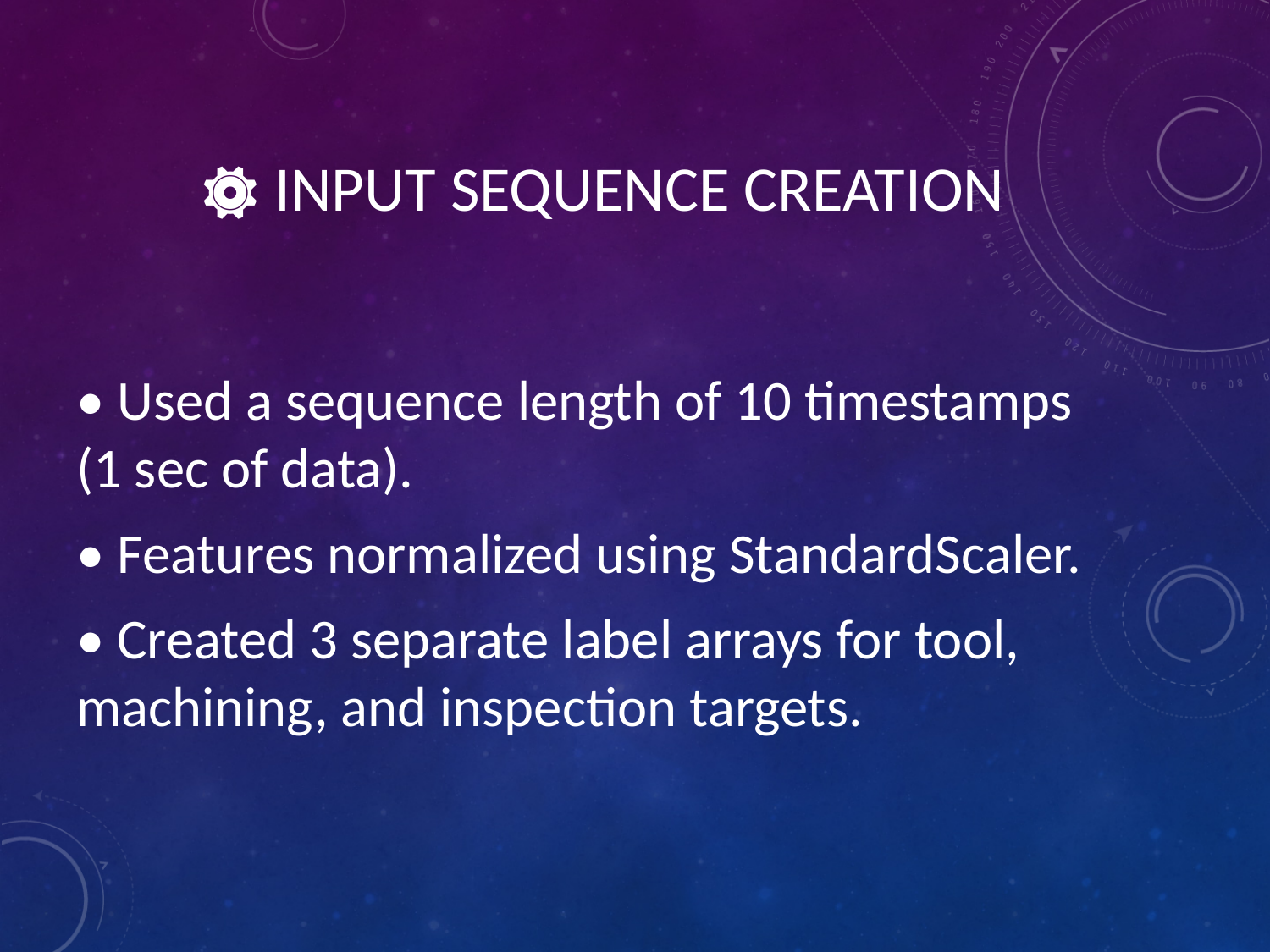

# ⚙️ Input Sequence Creation
• Used a sequence length of 10 timestamps (1 sec of data).
• Features normalized using StandardScaler.
• Created 3 separate label arrays for tool, machining, and inspection targets.